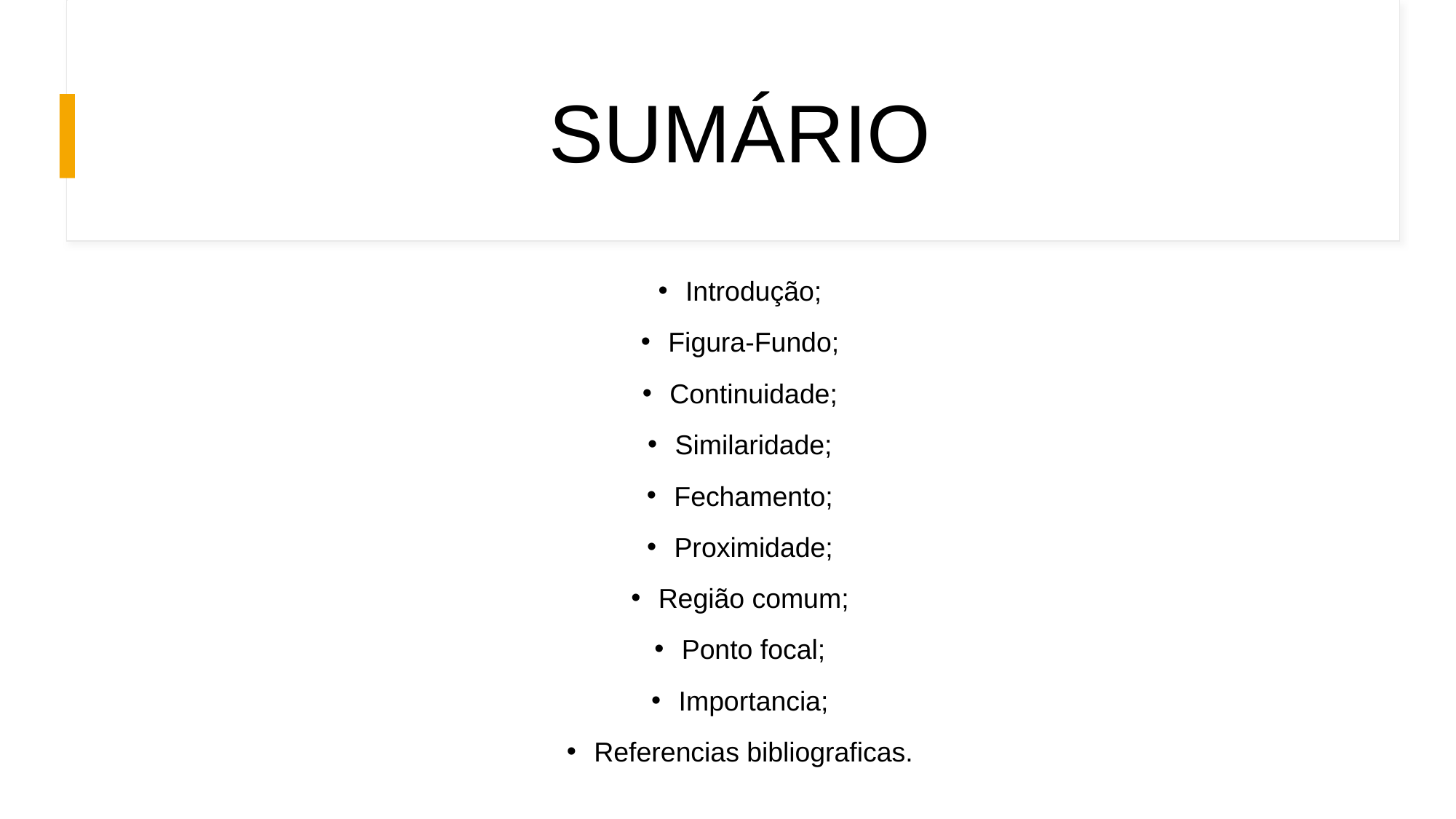

# SUMÁRIO
Introdução;
Figura-Fundo;
Continuidade;
Similaridade;
Fechamento;
Proximidade;
Região comum;
Ponto focal;
Importancia;
Referencias bibliograficas.